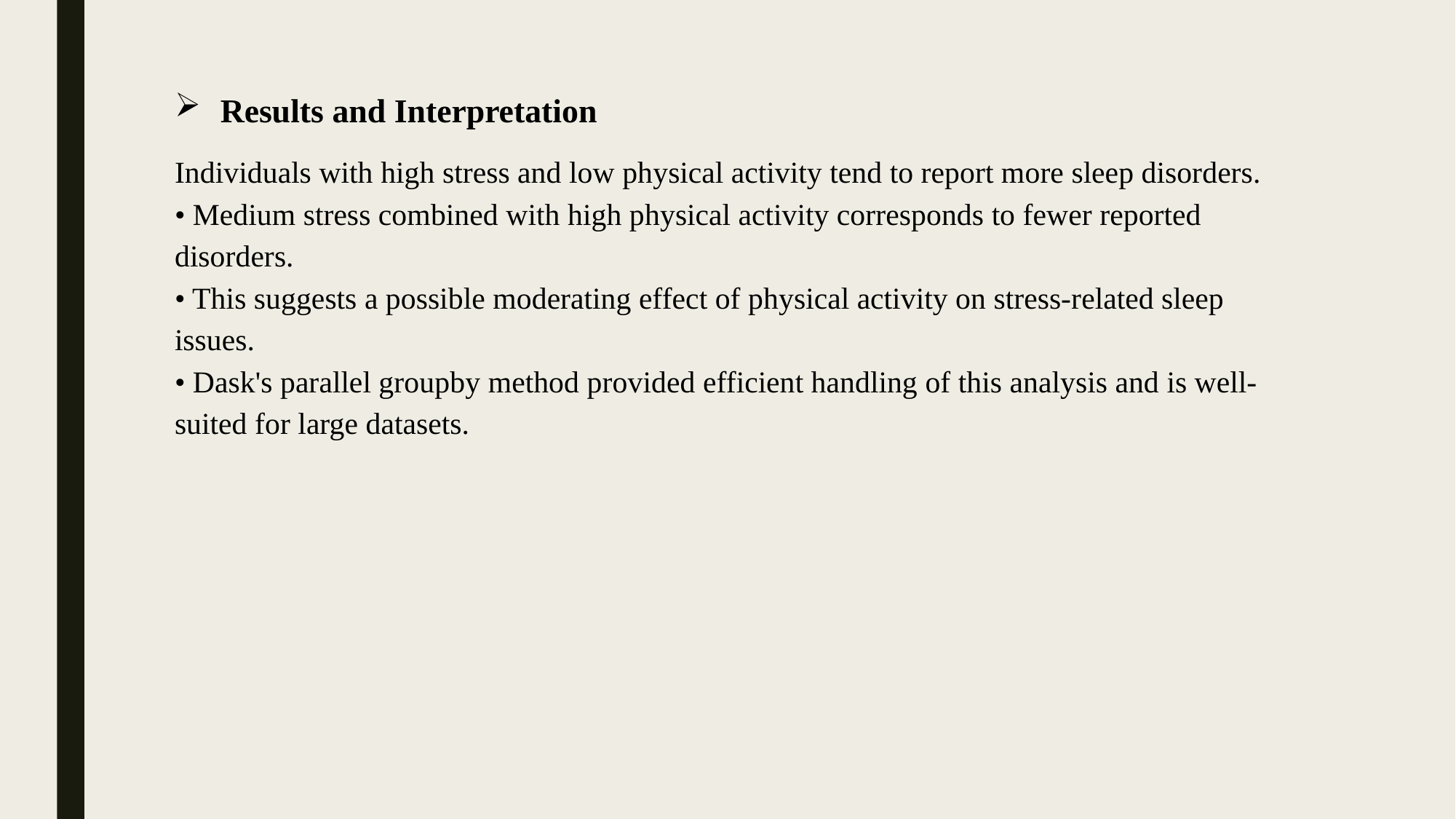

Results and Interpretation
Individuals with high stress and low physical activity tend to report more sleep disorders.
• Medium stress combined with high physical activity corresponds to fewer reported disorders.
• This suggests a possible moderating effect of physical activity on stress-related sleep issues.
• Dask's parallel groupby method provided efficient handling of this analysis and is well-suited for large datasets.